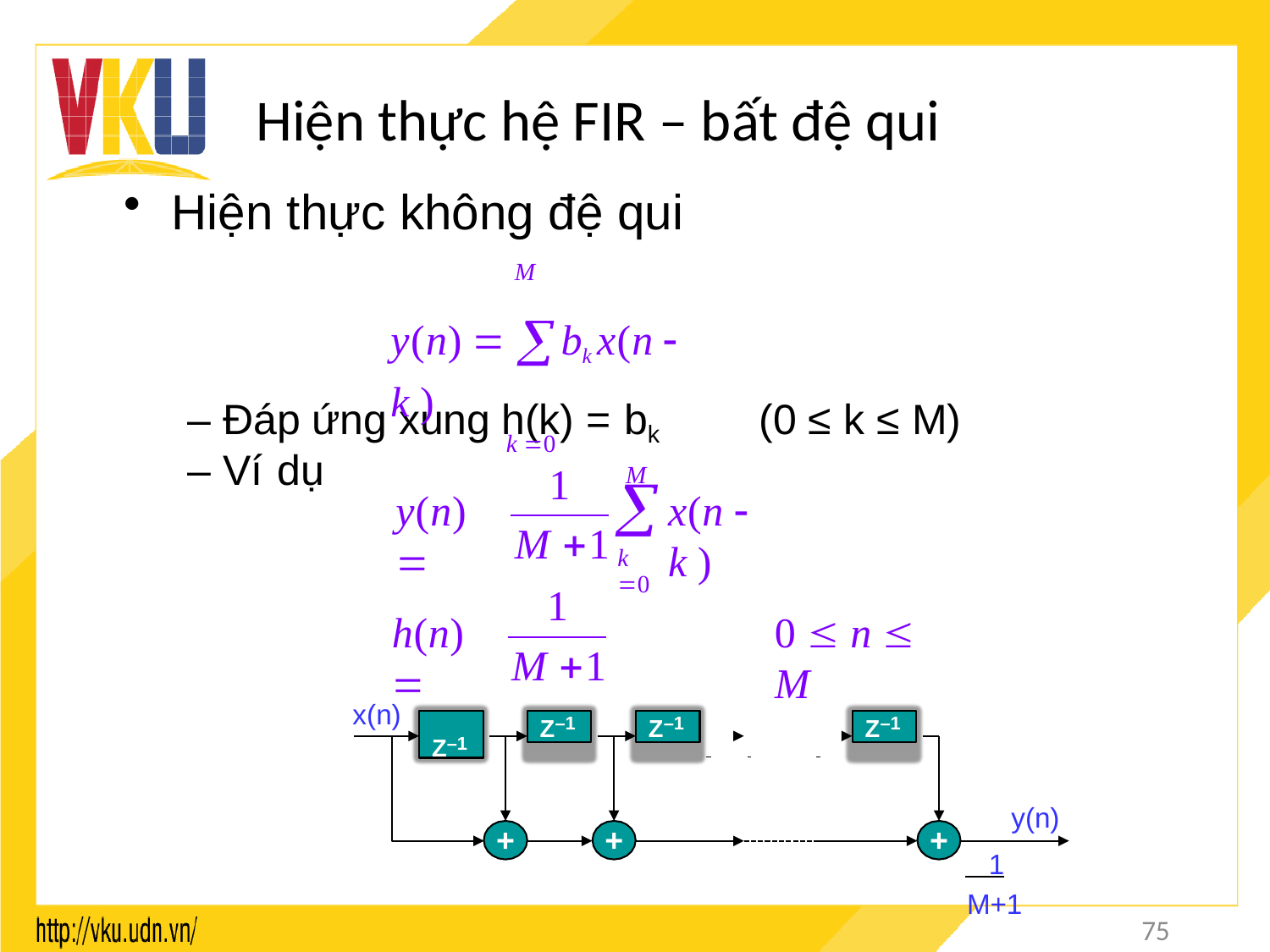

# Hiện thực hệ FIR – bất đệ qui
Hiện thực không đệ qui
y(n) = ∑bk x(n − k )
k =0
M
– Đáp ứng xung h(k) = bk
(0 ≤ k ≤ M)
– Ví dụ
1
M
∑
k =0
y(n) =
x(n − k )
M +1
1

0 ≤ n ≤ M
h(n) =
M +1

x(n)

Z–1
Z–1
Z–1
Z–1

y(n)
+
+
+

   1
M+1
75